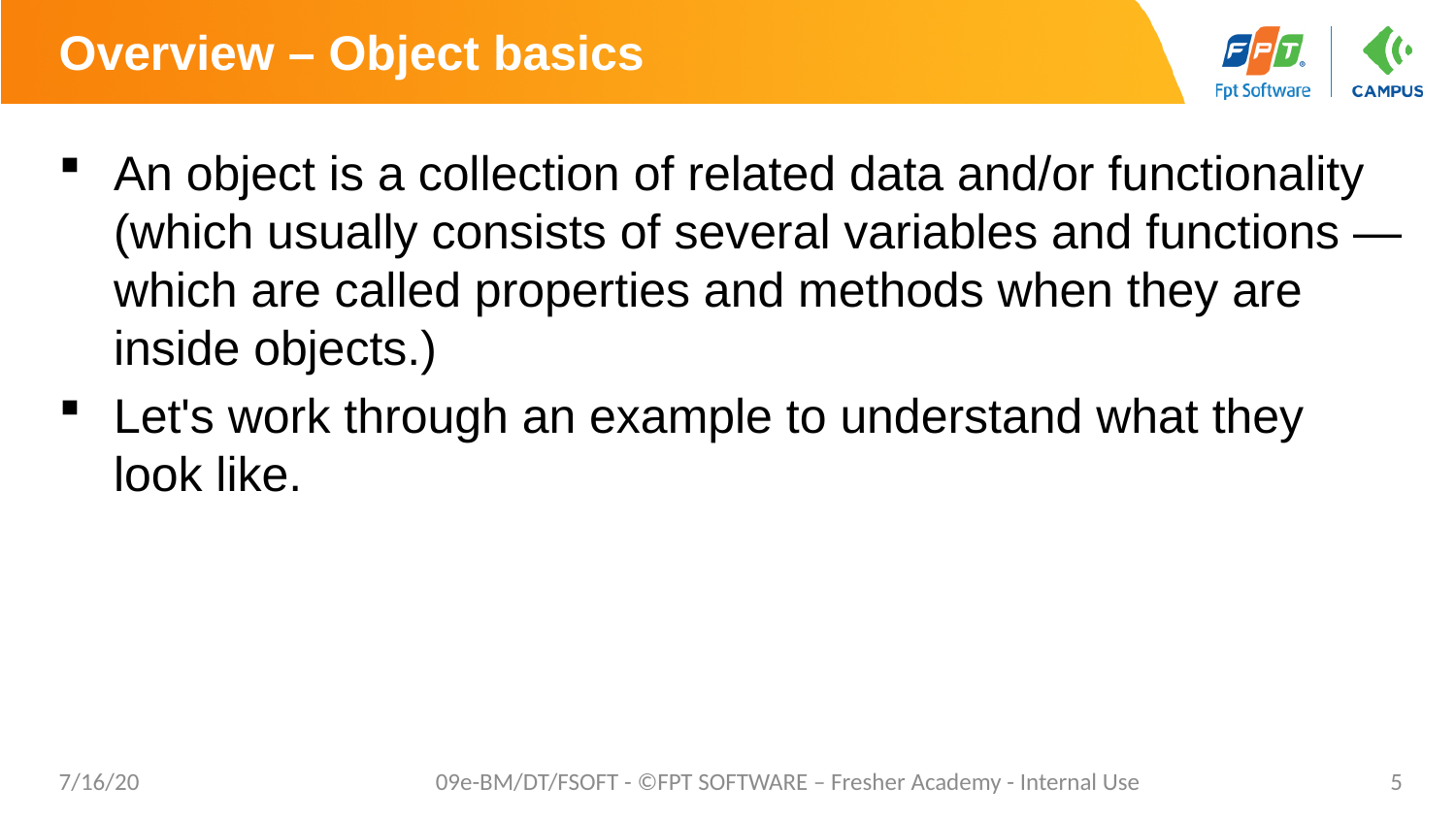

# Overview – Object basics
An object is a collection of related data and/or functionality (which usually consists of several variables and functions — which are called properties and methods when they are inside objects.)
Let's work through an example to understand what they look like.

7/16/20
09e-BM/DT/FSOFT - ©FPT SOFTWARE – Fresher Academy - Internal Use
5